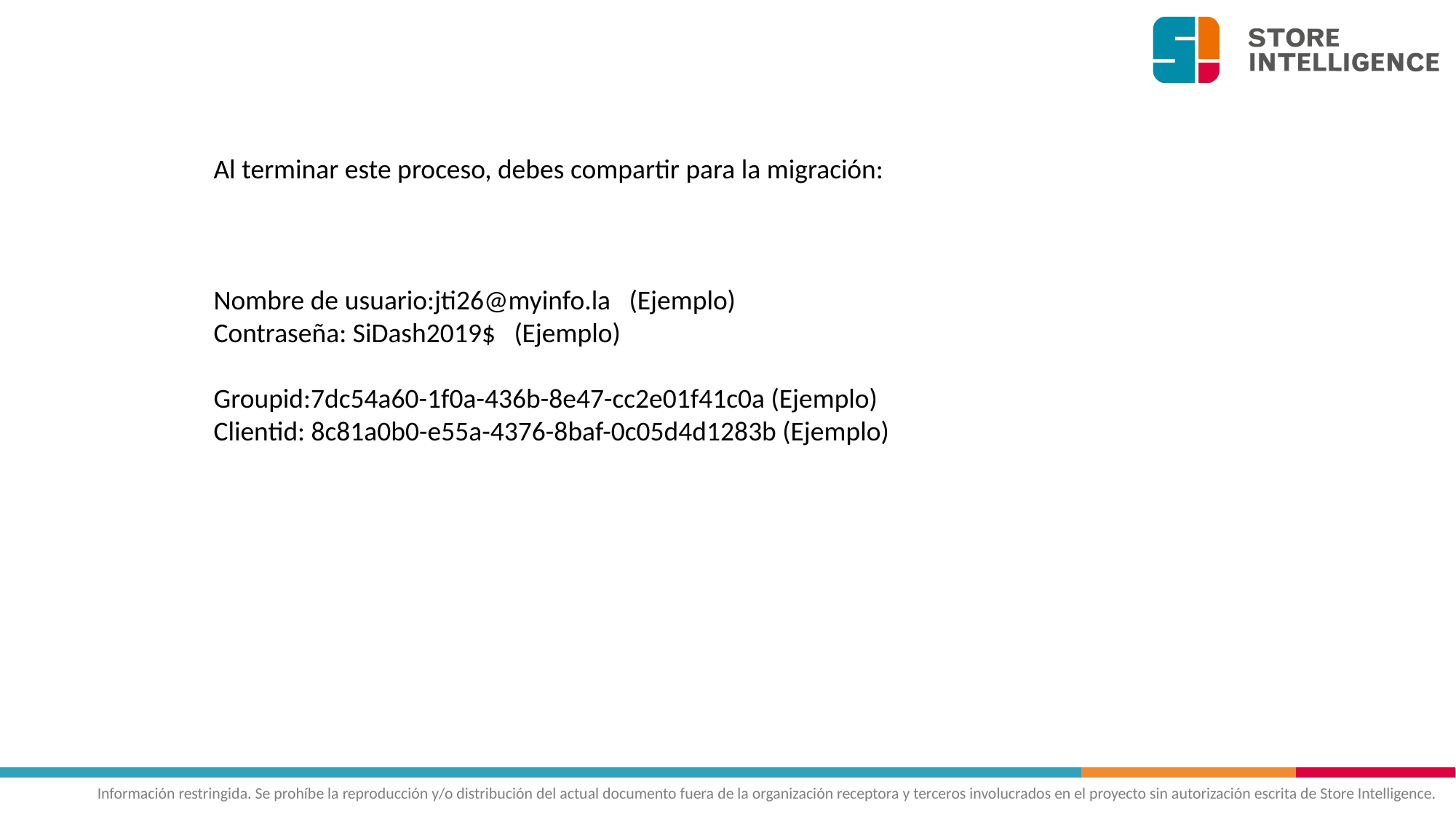

Al terminar este proceso, debes compartir para la migración:

Nombre de usuario:jti26@myinfo.la   (Ejemplo)
Contraseña: SiDash2019$   (Ejemplo)

Groupid:7dc54a60-1f0a-436b-8e47-cc2e01f41c0a (Ejemplo)
Clientid: 8c81a0b0-e55a-4376-8baf-0c05d4d1283b (Ejemplo)